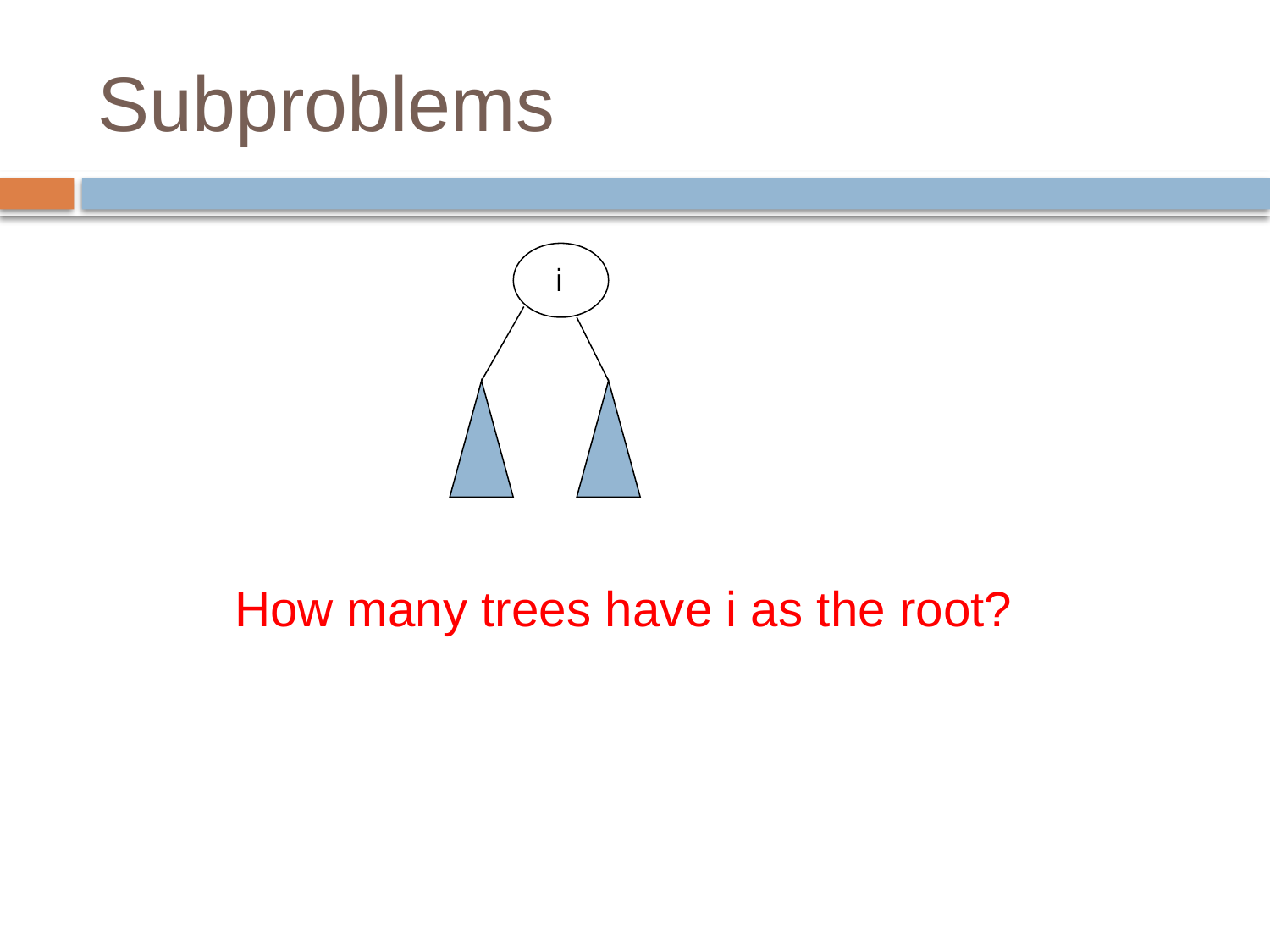

# Subproblems

 i

How many trees have i as the root?